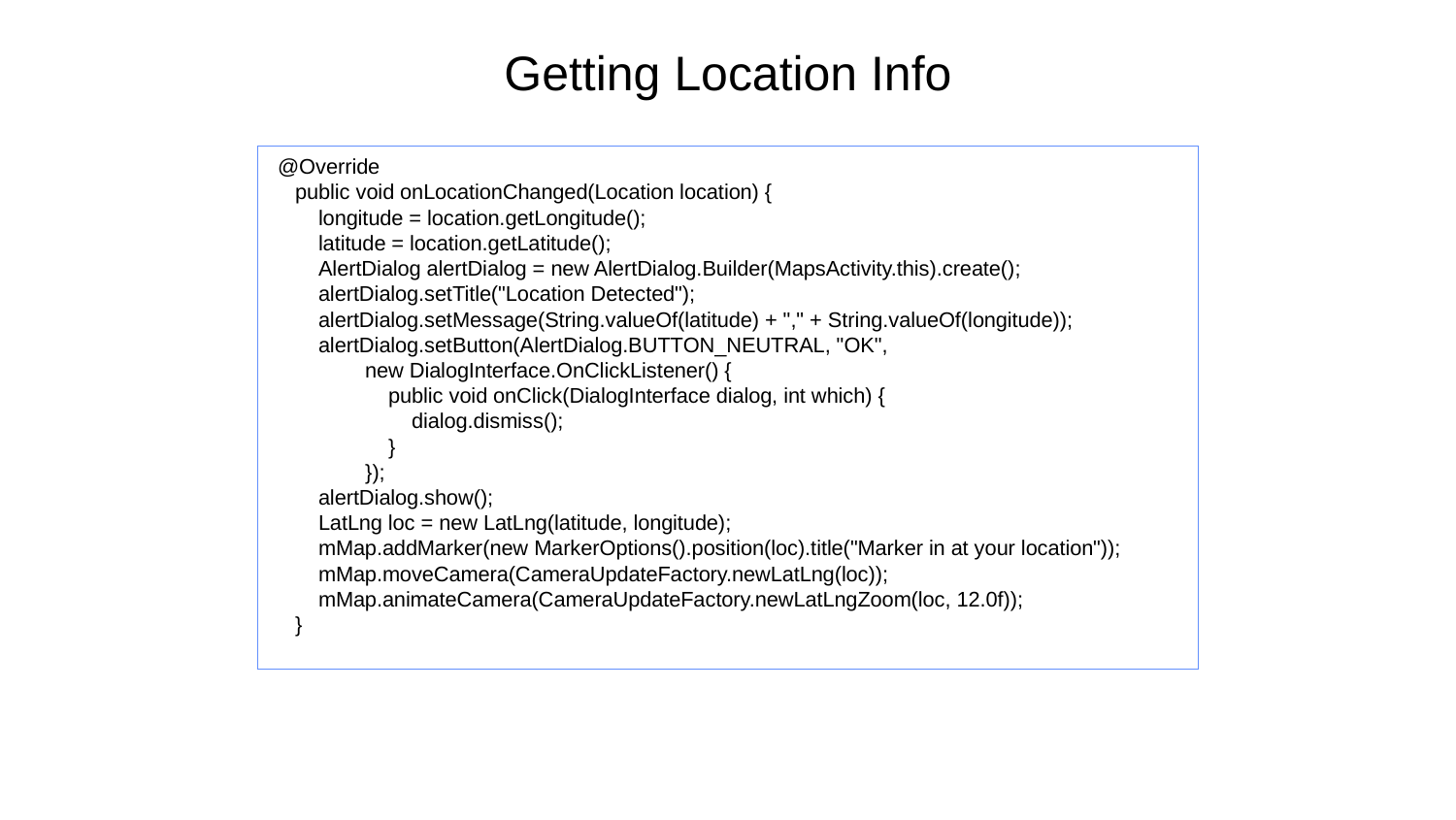

# Getting Location Info
 @Override
    public void onLocationChanged(Location location) {
        longitude = location.getLongitude();
        latitude = location.getLatitude();
        AlertDialog alertDialog = new AlertDialog.Builder(MapsActivity.this).create();
        alertDialog.setTitle("Location Detected");
        alertDialog.setMessage(String.valueOf(latitude) + "," + String.valueOf(longitude));
        alertDialog.setButton(AlertDialog.BUTTON_NEUTRAL, "OK",
                new DialogInterface.OnClickListener() {
                    public void onClick(DialogInterface dialog, int which) {
                        dialog.dismiss();
                    }
                });
        alertDialog.show();
        LatLng loc = new LatLng(latitude, longitude);
        mMap.addMarker(new MarkerOptions().position(loc).title("Marker in at your location"));
        mMap.moveCamera(CameraUpdateFactory.newLatLng(loc));
        mMap.animateCamera(CameraUpdateFactory.newLatLngZoom(loc, 12.0f));
    }